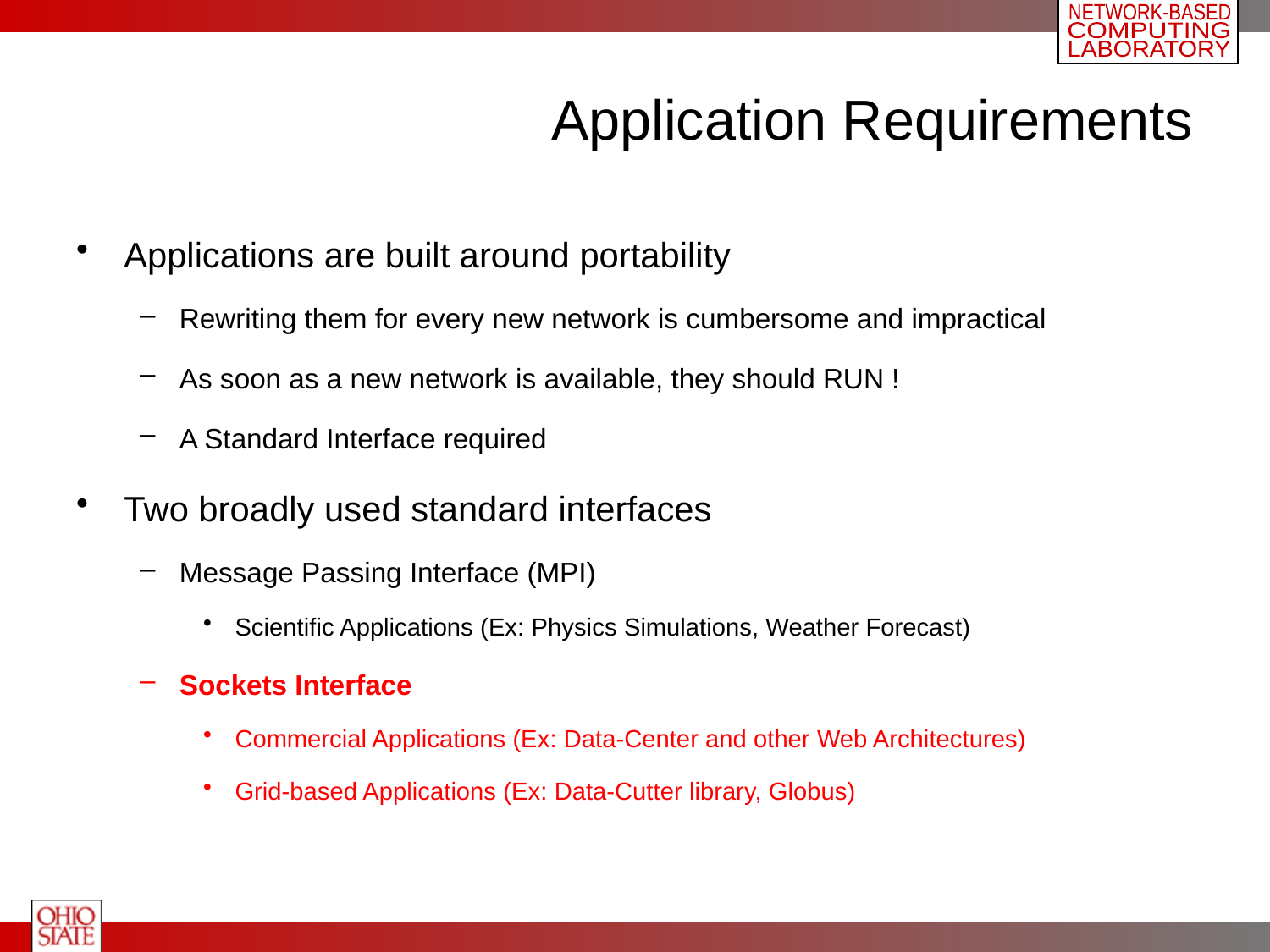

# Application Requirements
Applications are built around portability
Rewriting them for every new network is cumbersome and impractical
As soon as a new network is available, they should RUN !
A Standard Interface required
Two broadly used standard interfaces
Message Passing Interface (MPI)
Scientific Applications (Ex: Physics Simulations, Weather Forecast)
Sockets Interface
Commercial Applications (Ex: Data-Center and other Web Architectures)
Grid-based Applications (Ex: Data-Cutter library, Globus)